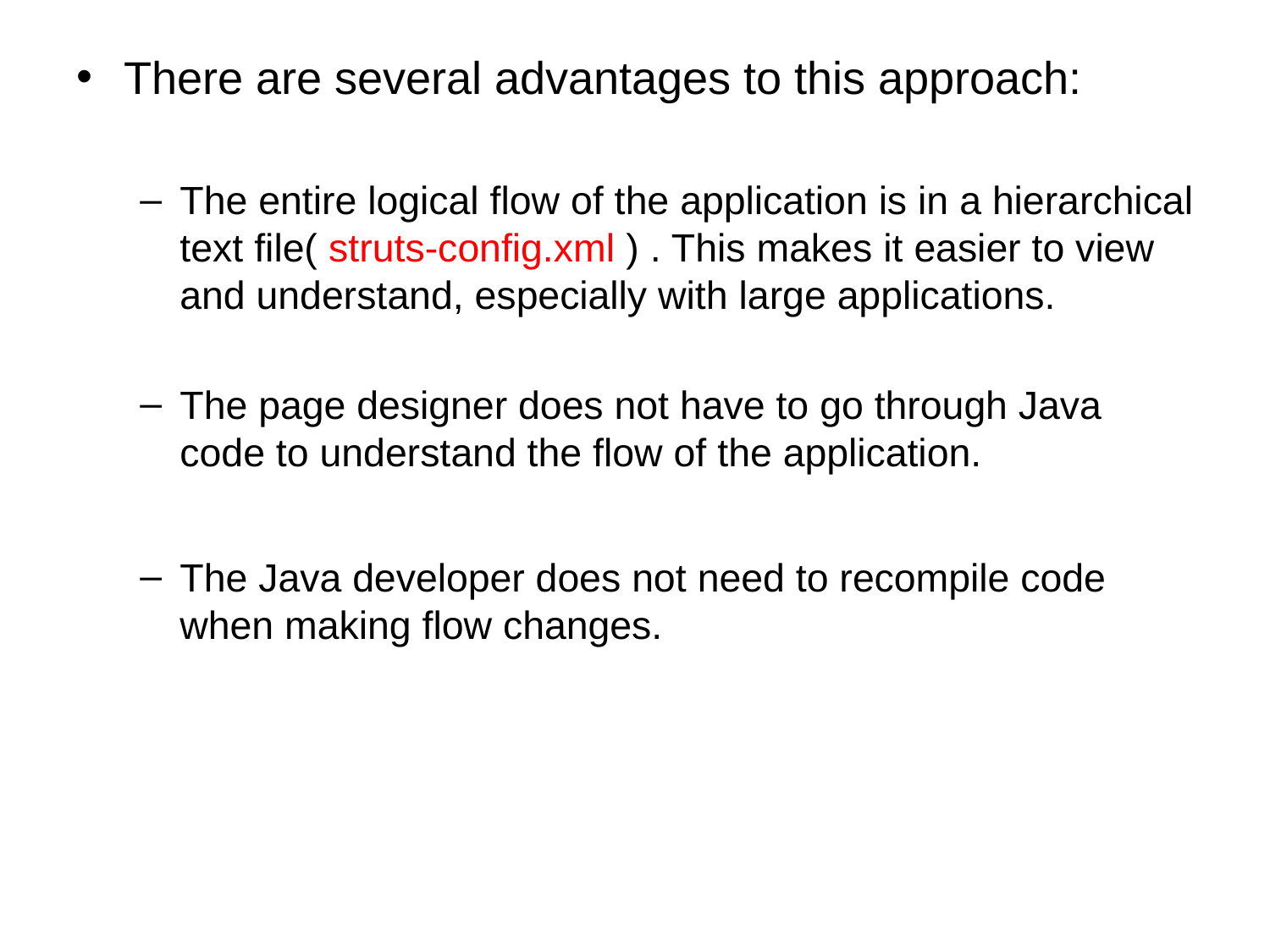

There are several advantages to this approach:

The entire logical flow of the application is in a hierarchical text file( struts-config.xml ) . This makes it easier to view and understand, especially with large applications.

The page designer does not have to go through Java code to understand the flow of the application.

The Java developer does not need to recompile code when making flow changes.